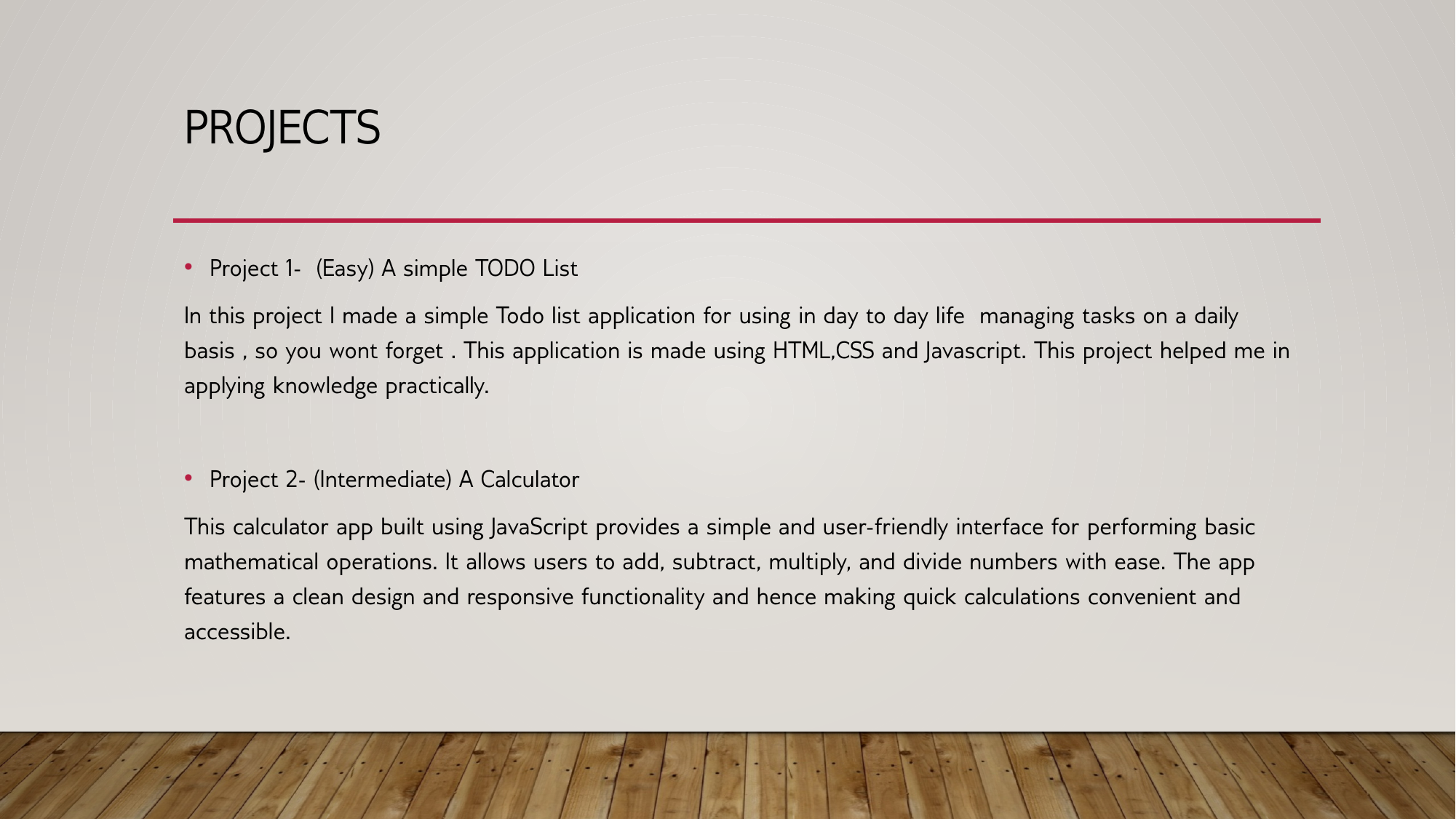

# Projects
Project 1-  (Easy) A simple TODO List
In this project I made a simple Todo list application for using in day to day life  managing tasks on a daily basis , so you wont forget . This application is made using HTML,CSS and Javascript. This project helped me in applying knowledge practically.

Project 2- (Intermediate) A Calculator
This calculator app built using JavaScript provides a simple and user-friendly interface for performing basic mathematical operations. It allows users to add, subtract, multiply, and divide numbers with ease. The app features a clean design and responsive functionality and hence making quick calculations convenient and accessible.